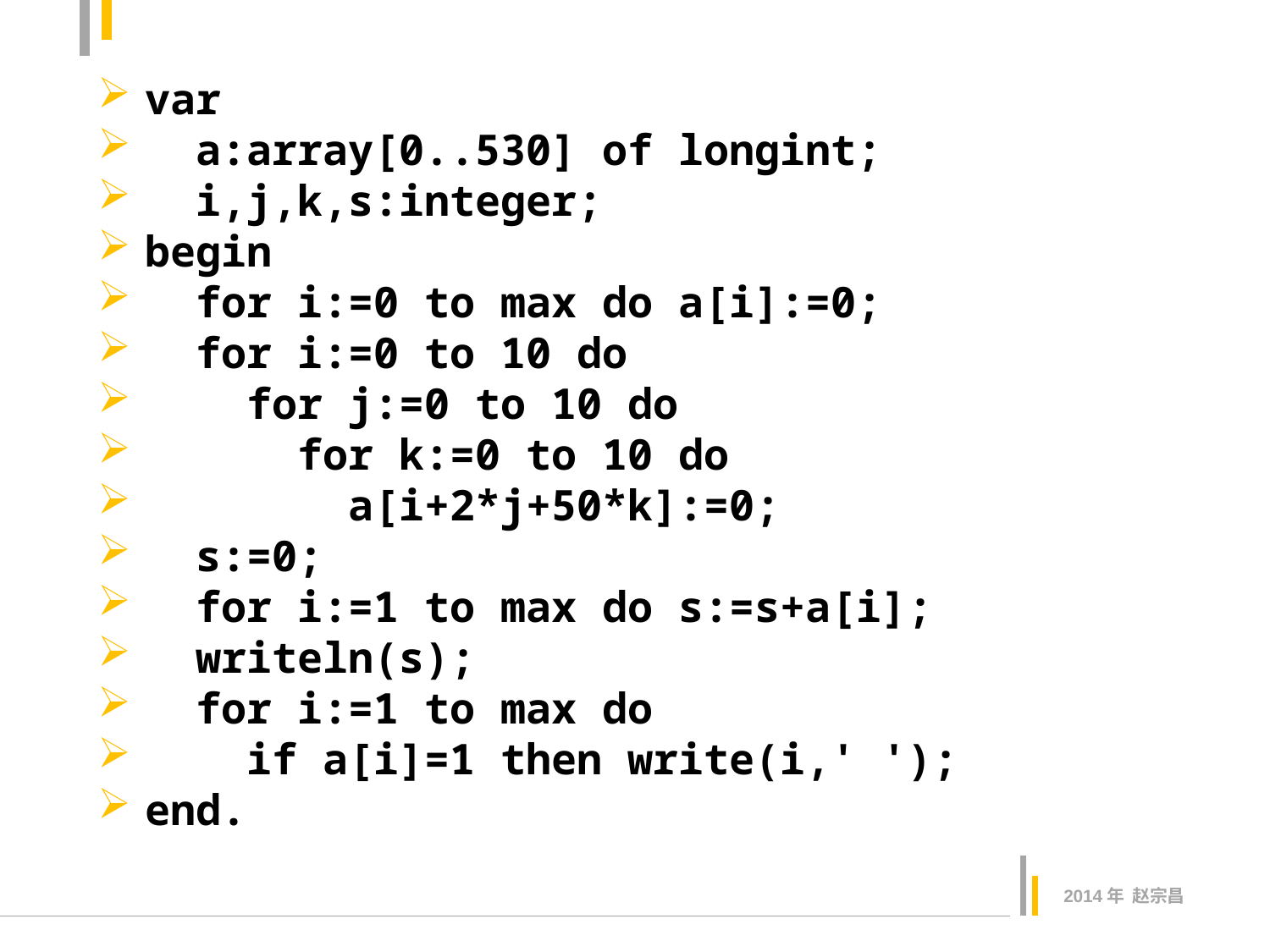

var
  a:array[0..530] of longint;
  i,j,k,s:integer;
begin
  for i:=0 to max do a[i]:=0;
  for i:=0 to 10 do
    for j:=0 to 10 do
      for k:=0 to 10 do
        a[i+2*j+50*k]:=0;
  s:=0;
  for i:=1 to max do s:=s+a[i];
  writeln(s);
  for i:=1 to max do
    if a[i]=1 then write(i,' ');
end.